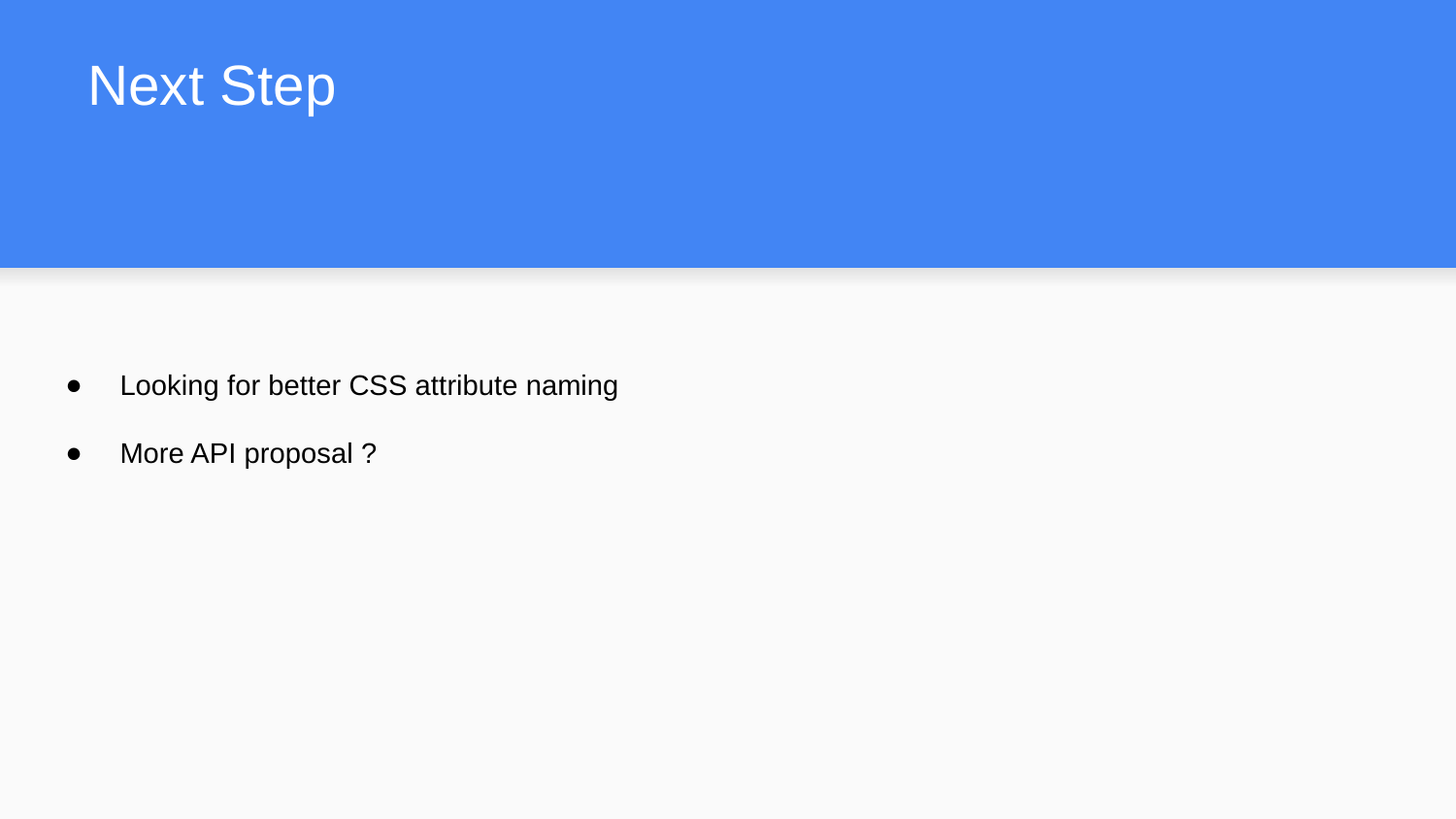

# Next Step

Looking for better CSS attribute naming

More API proposal ?